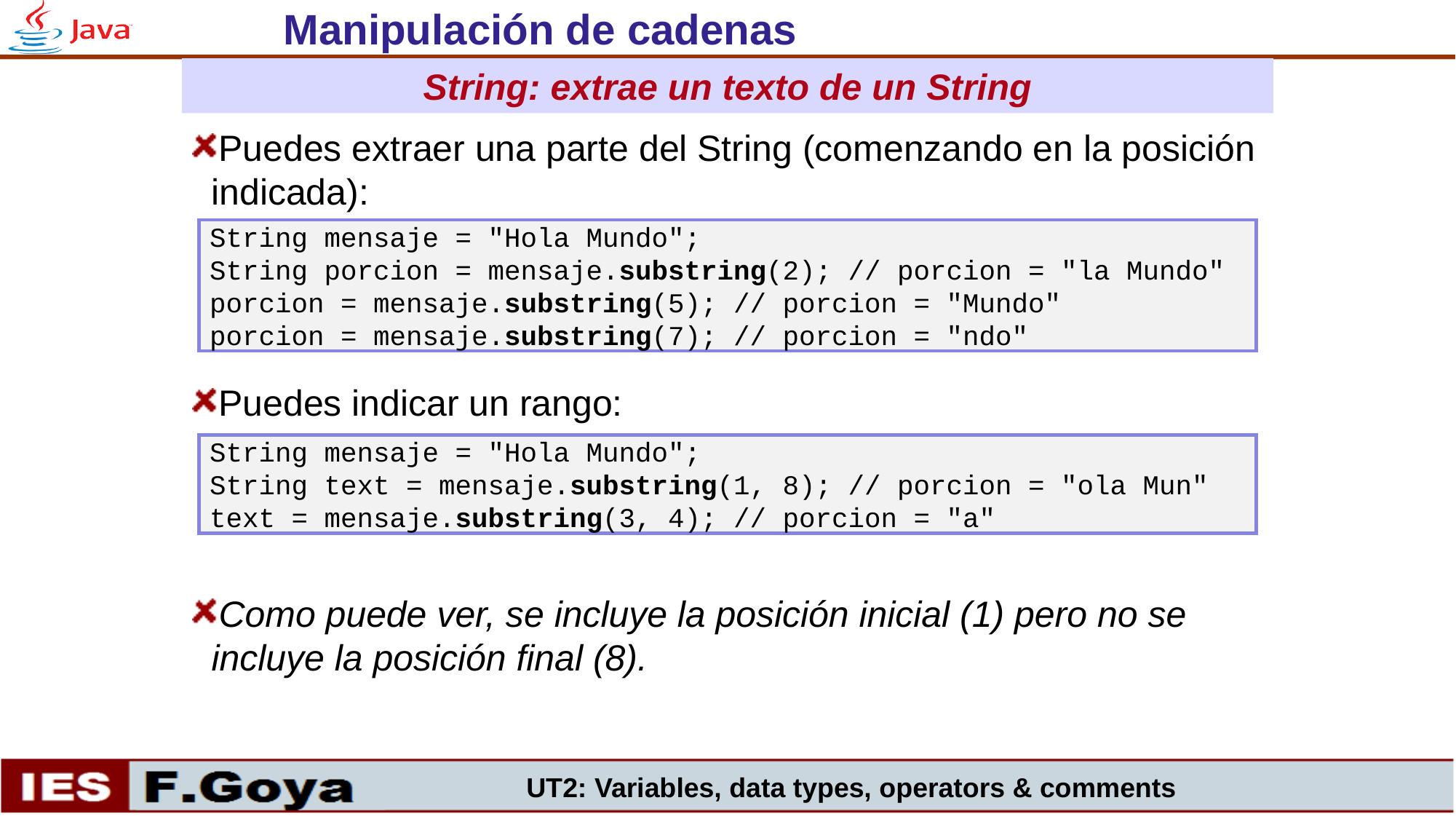

Manipulación de cadenas
String: extrae un texto de un String
Puedes extraer una parte del String (comenzando en la posición indicada):

Puedes indicar un rango:

Como puede ver, se incluye la posición inicial (1) pero no se incluye la posición final (8).
String mensaje = "Hola Mundo";
String porcion = mensaje.substring(2); // porcion = "la Mundo"
porcion = mensaje.substring(5); // porcion = "Mundo"
porcion = mensaje.substring(7); // porcion = "ndo"
String mensaje = "Hola Mundo";
String text = mensaje.substring(1, 8); // porcion = "ola Mun"
text = mensaje.substring(3, 4); // porcion = "a"